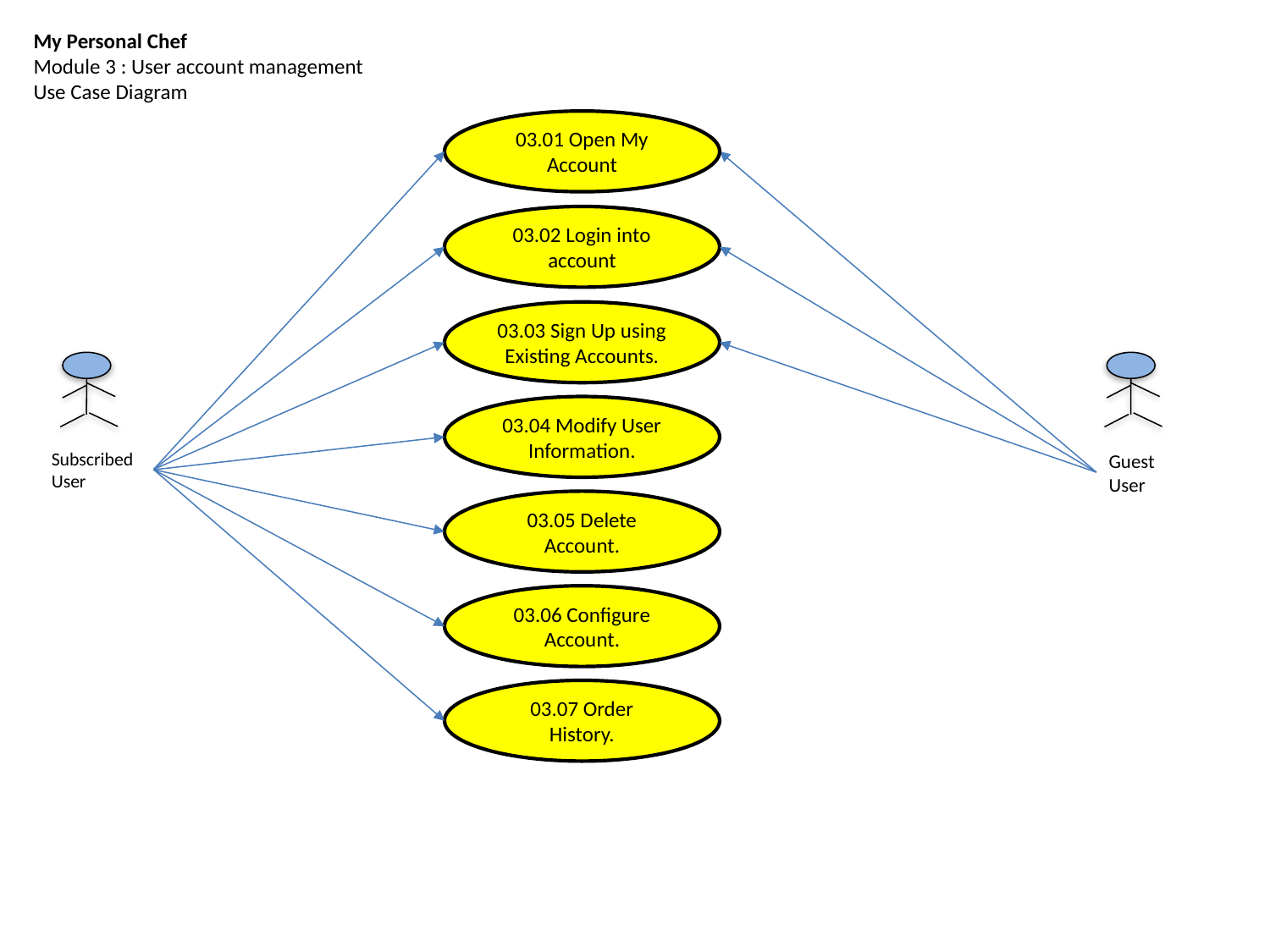

My Personal Chef
Module 3 : User account management
Use Case Diagram
03.01 Open My Account
03.02 Login into account
03.03 Sign Up using Existing Accounts.

Subscribed User

Guest User
03.04 Modify User Information.
03.05 Delete Account.
03.06 Configure Account.
03.07 Order History.